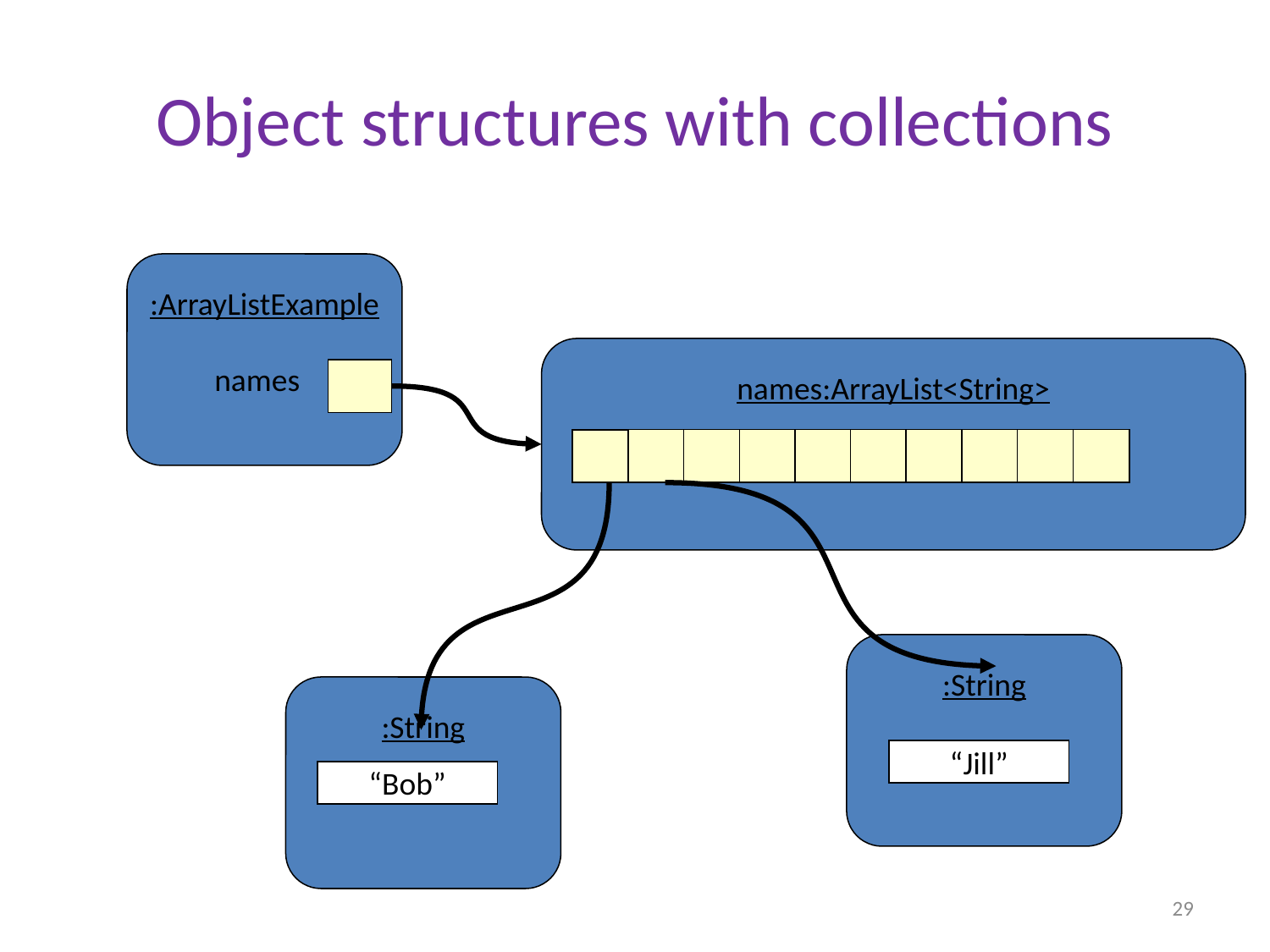

# Object structures with collections
:ArrayListExample

names

names:ArrayList<String>

:String

“Jill”
:String

“Bob”
29